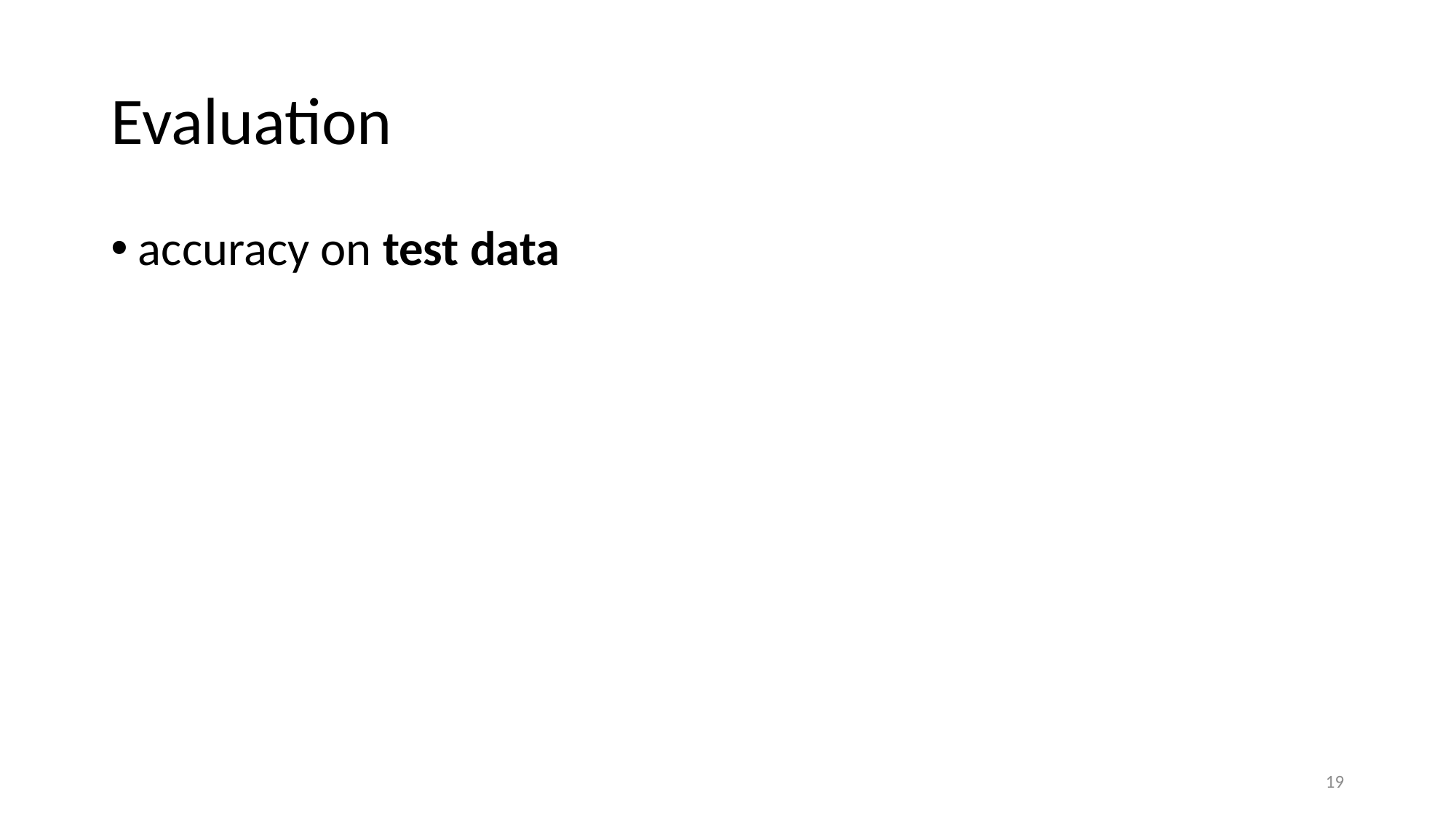

# Evaluation
accuracy on test data

19